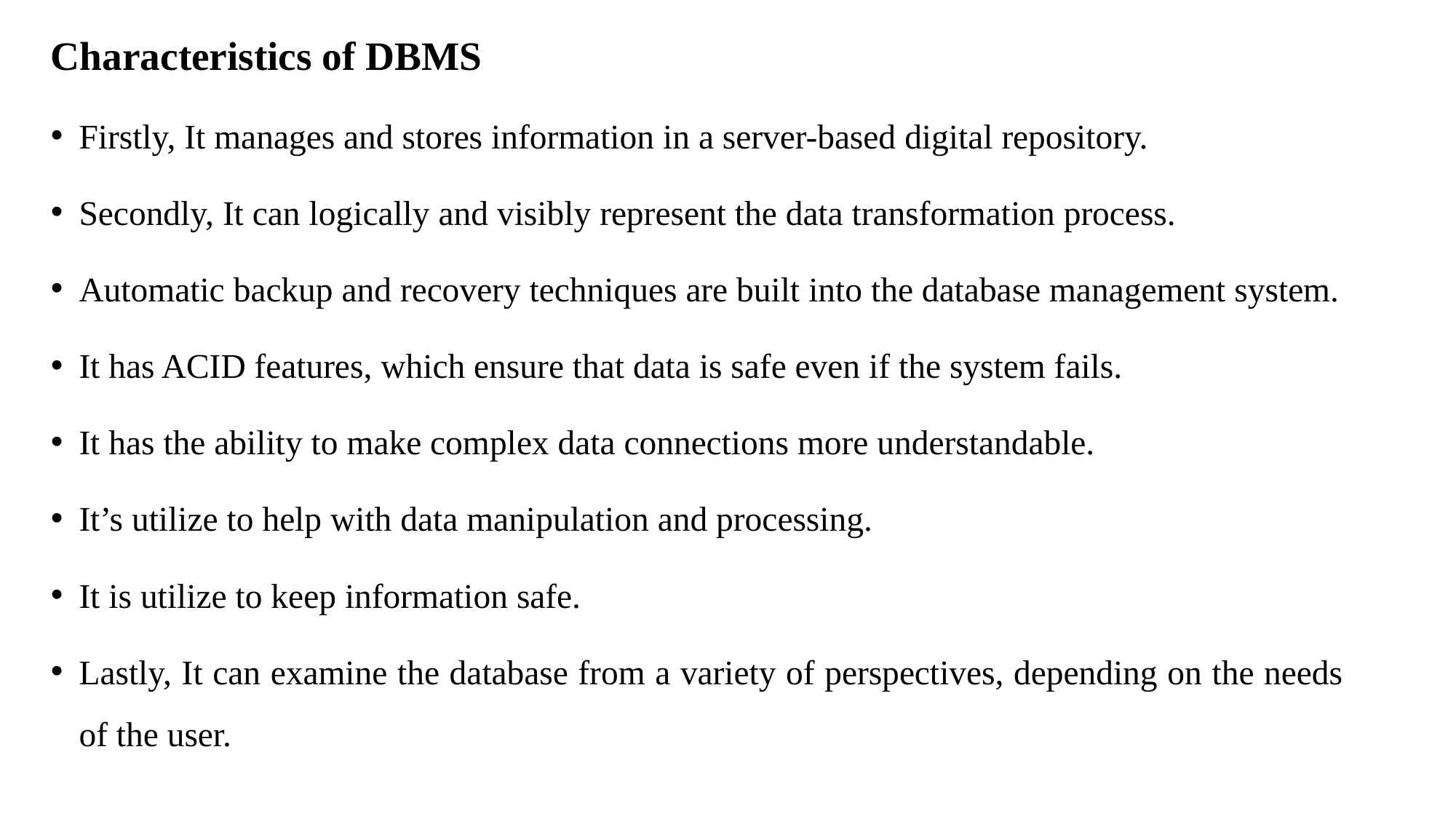

Characteristics of DBMS
Firstly, It manages and stores information in a server-based digital repository.
Secondly, It can logically and visibly represent the data transformation process.
Automatic backup and recovery techniques are built into the database management system.
It has ACID features, which ensure that data is safe even if the system fails.
It has the ability to make complex data connections more understandable.
It’s utilize to help with data manipulation and processing.
It is utilize to keep information safe.
Lastly, It can examine the database from a variety of perspectives, depending on the needs of the user.